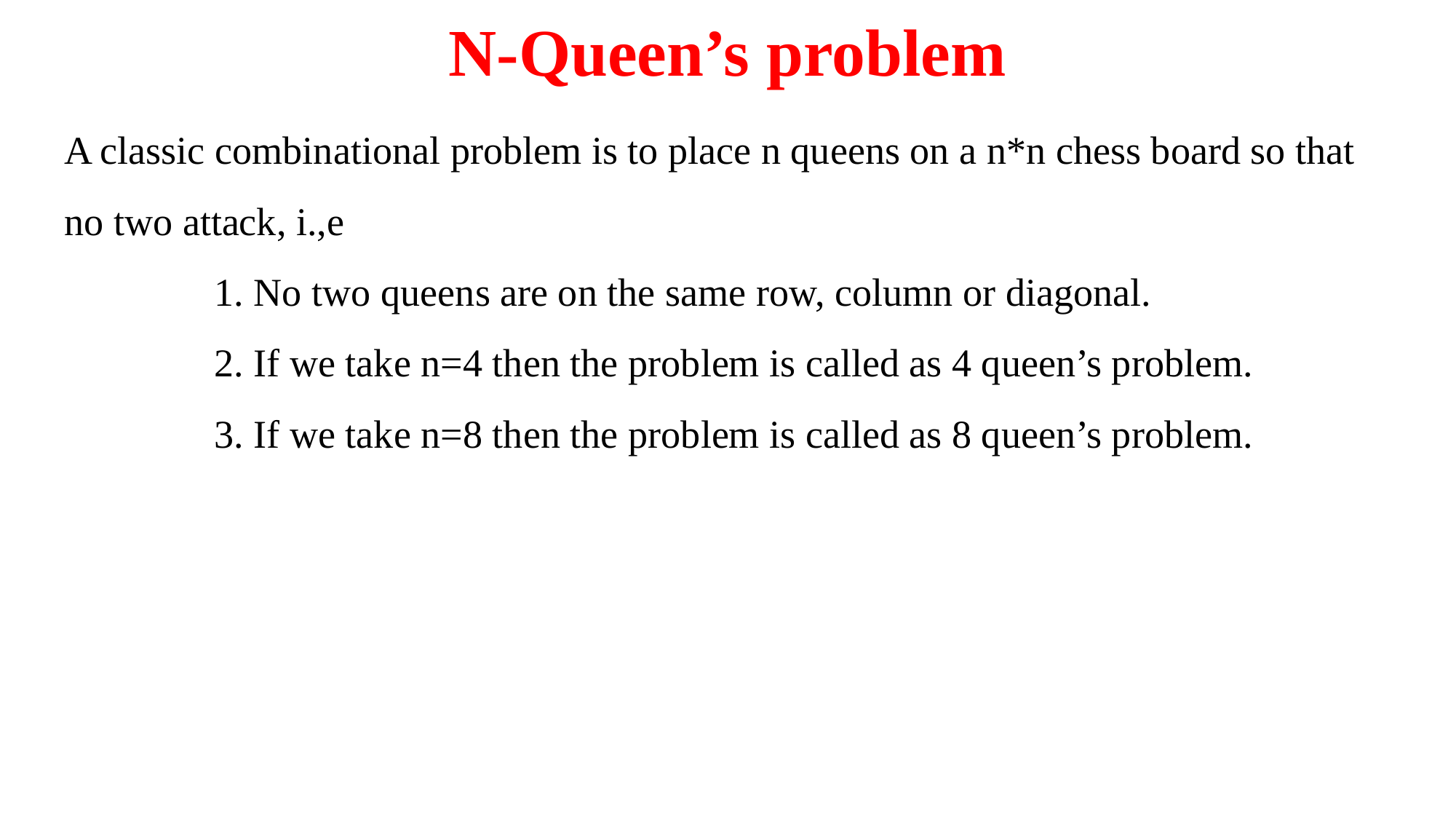

# N-Queen’s problem
A classic combinational problem is to place n queens on a n*n chess board so that
no two attack, i.,e
		1. No two queens are on the same row, column or diagonal.
		2. If we take n=4 then the problem is called as 4 queen’s problem.
		3. If we take n=8 then the problem is called as 8 queen’s problem.